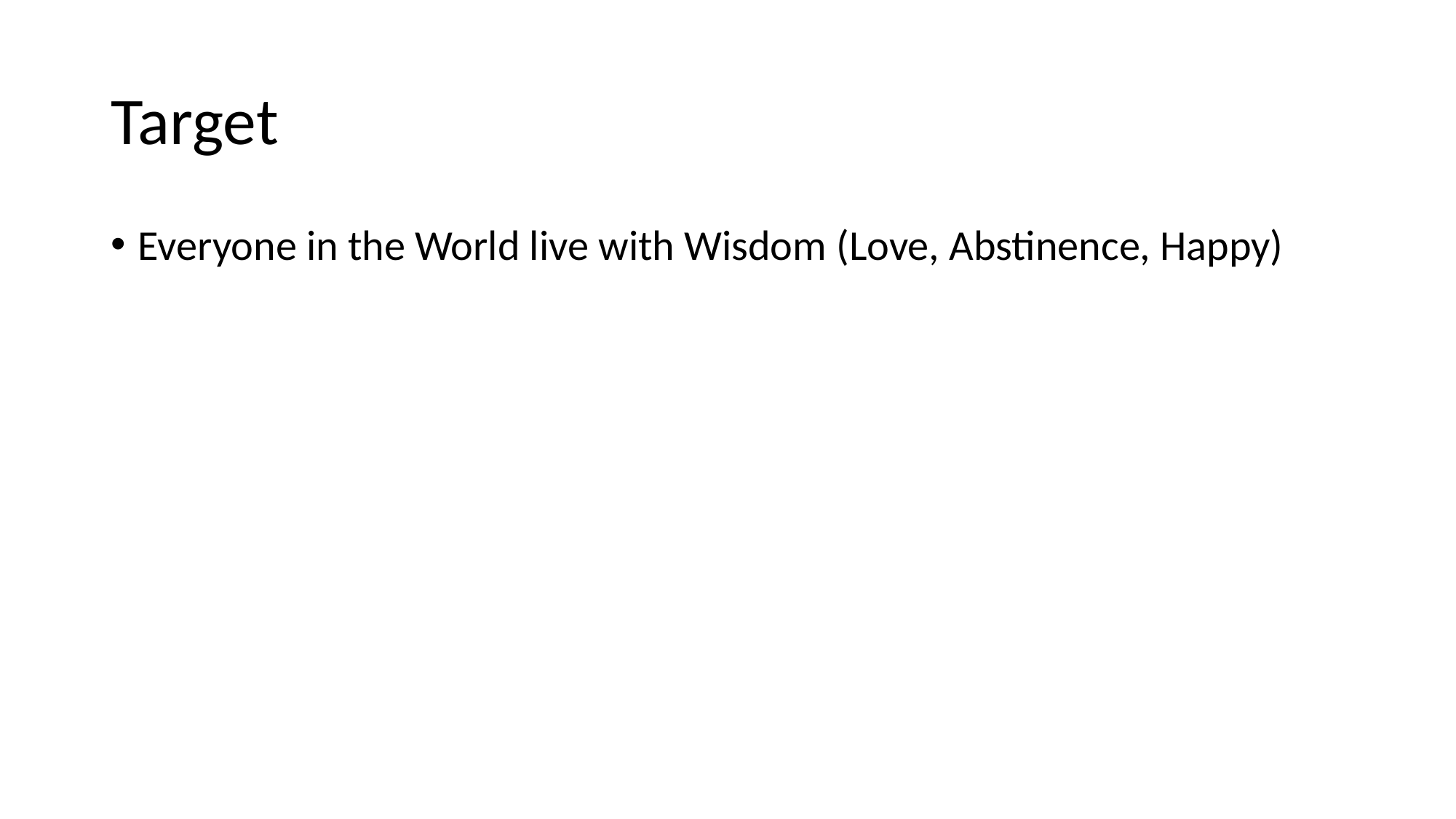

# Target
Everyone in the World live with Wisdom (Love, Abstinence, Happy)